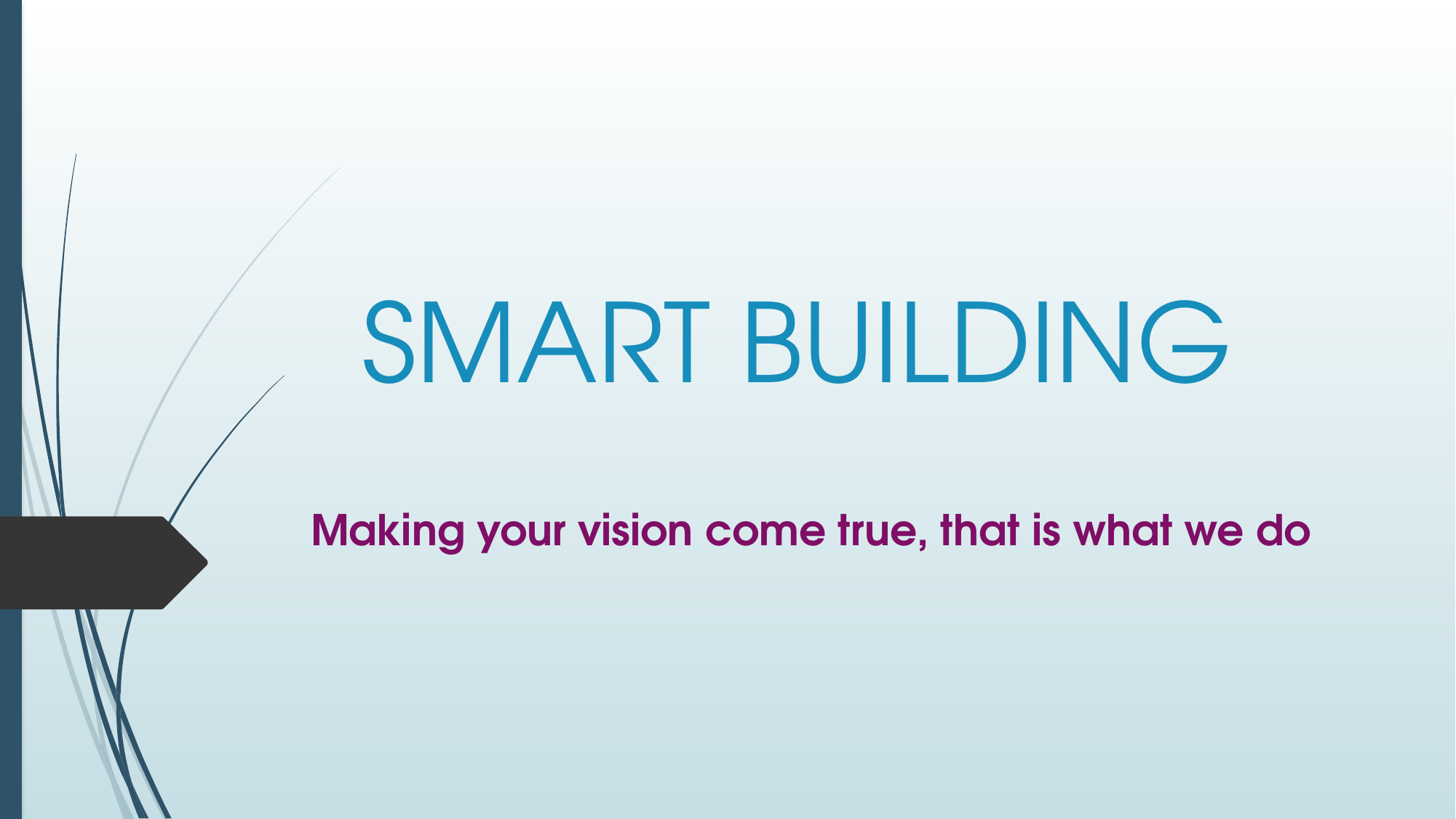

# SMART BUILDING
 Making your vision come true, that is what we do